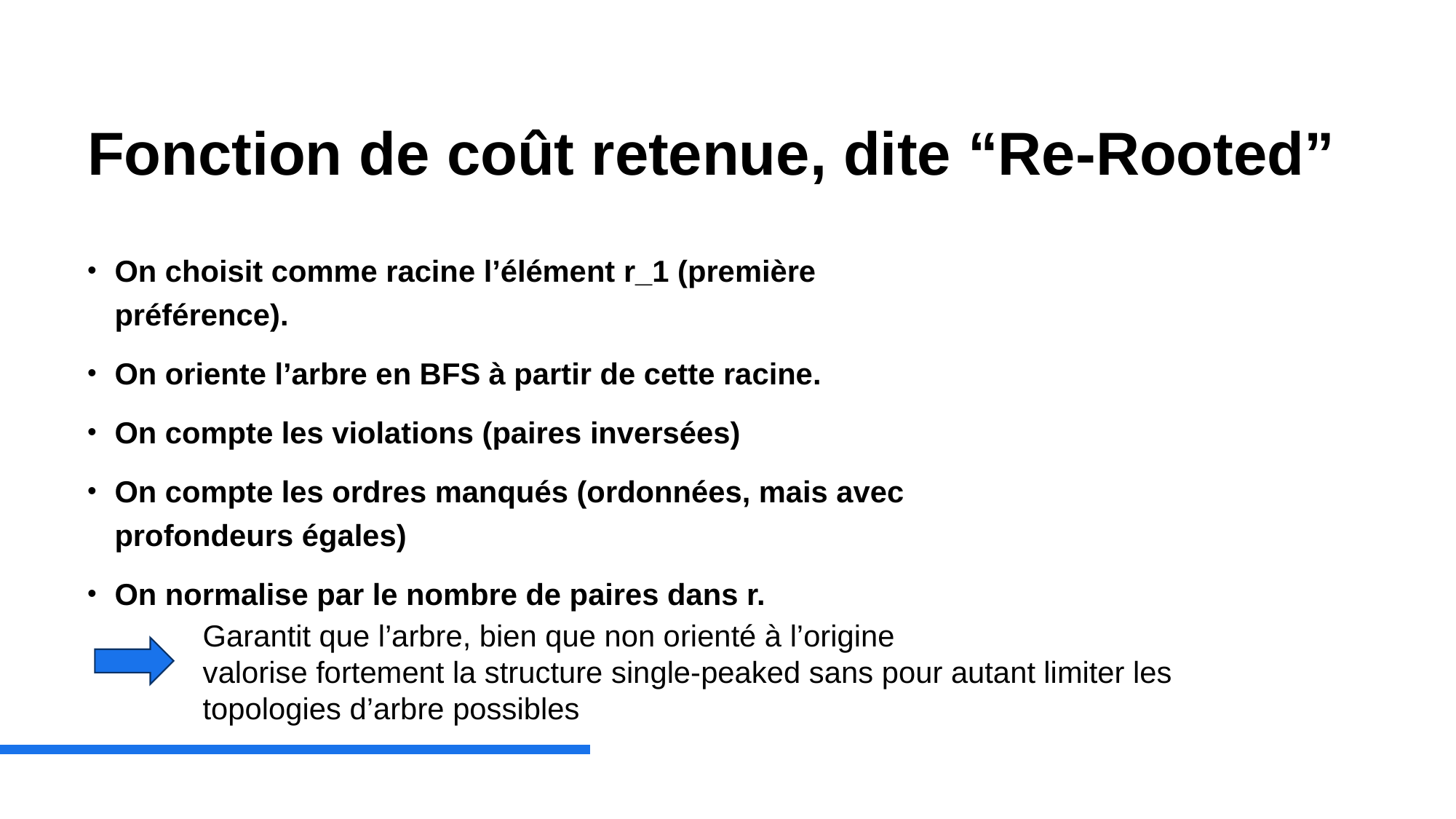

# Fonction de coût retenue, dite “Re-Rooted”
On choisit comme racine l’élément r_1 (première préférence).
On oriente l’arbre en BFS à partir de cette racine.
On compte les violations (paires inversées)
On compte les ordres manqués (ordonnées, mais avec profondeurs égales)
On normalise par le nombre de paires dans r.
Garantit que l’arbre, bien que non orienté à l’origine
valorise fortement la structure single-peaked sans pour autant limiter les topologies d’arbre possibles